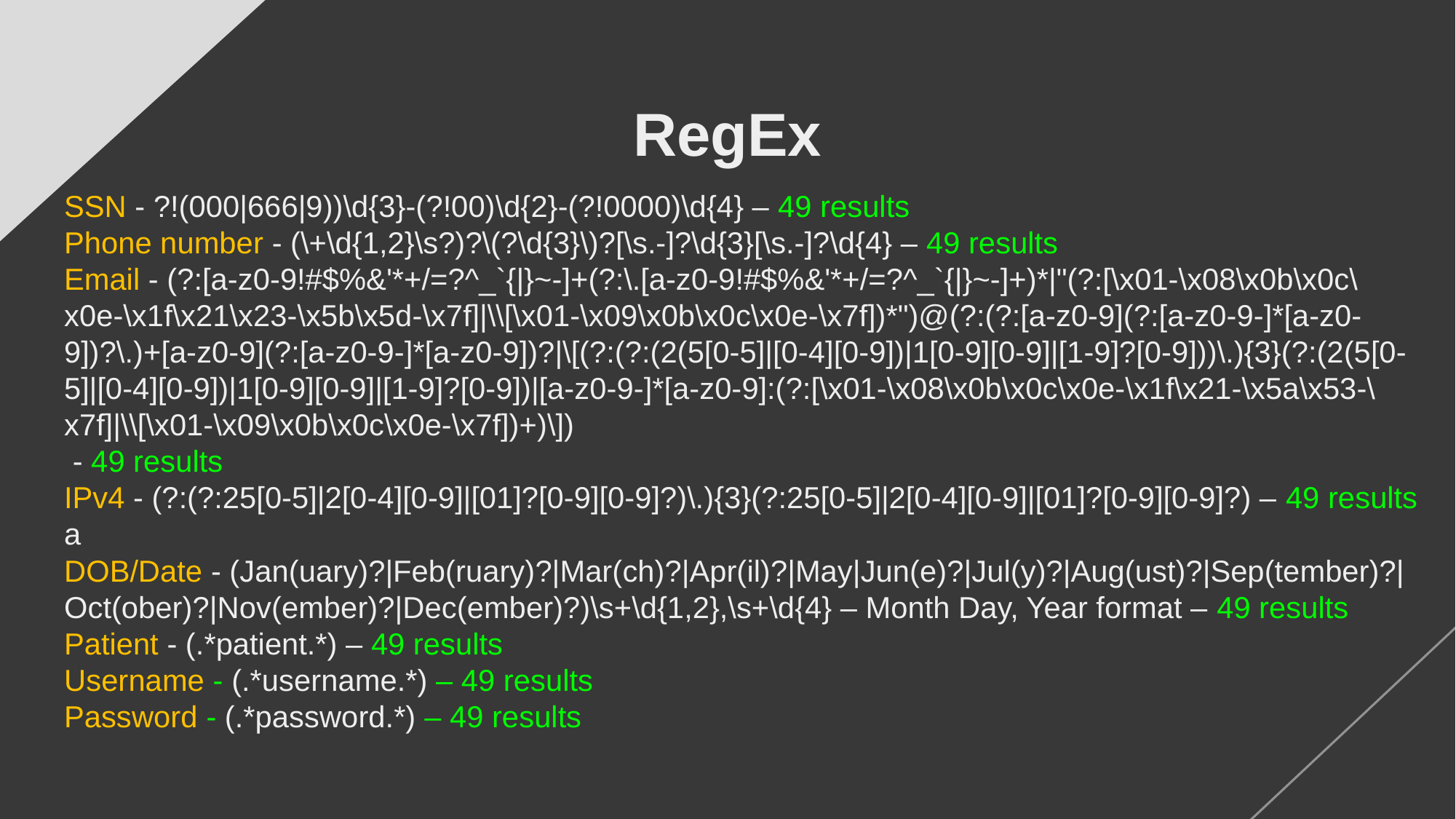

# RegEx
SSN - ?!(000|666|9))\d{3}-(?!00)\d{2}-(?!0000)\d{4} – 49 results
Phone number - (\+\d{1,2}\s?)?\(?\d{3}\)?[\s.-]?\d{3}[\s.-]?\d{4} – 49 results
Email - (?:[a-z0-9!#$%&'*+/=?^_`{|}~-]+(?:\.[a-z0-9!#$%&'*+/=?^_`{|}~-]+)*|"(?:[\x01-\x08\x0b\x0c\x0e-\x1f\x21\x23-\x5b\x5d-\x7f]|\\[\x01-\x09\x0b\x0c\x0e-\x7f])*")@(?:(?:[a-z0-9](?:[a-z0-9-]*[a-z0-9])?\.)+[a-z0-9](?:[a-z0-9-]*[a-z0-9])?|\[(?:(?:(2(5[0-5]|[0-4][0-9])|1[0-9][0-9]|[1-9]?[0-9]))\.){3}(?:(2(5[0-5]|[0-4][0-9])|1[0-9][0-9]|[1-9]?[0-9])|[a-z0-9-]*[a-z0-9]:(?:[\x01-\x08\x0b\x0c\x0e-\x1f\x21-\x5a\x53-\x7f]|\\[\x01-\x09\x0b\x0c\x0e-\x7f])+)\])
 - 49 results
IPv4 - (?:(?:25[0-5]|2[0-4][0-9]|[01]?[0-9][0-9]?)\.){3}(?:25[0-5]|2[0-4][0-9]|[01]?[0-9][0-9]?) – 49 results
a
DOB/Date - (Jan(uary)?|Feb(ruary)?|Mar(ch)?|Apr(il)?|May|Jun(e)?|Jul(y)?|Aug(ust)?|Sep(tember)?|Oct(ober)?|Nov(ember)?|Dec(ember)?)\s+\d{1,2},\s+\d{4} – Month Day, Year format – 49 results
Patient - (.*patient.*) – 49 results
Username - (.*username.*) – 49 results
Password - (.*password.*) – 49 results